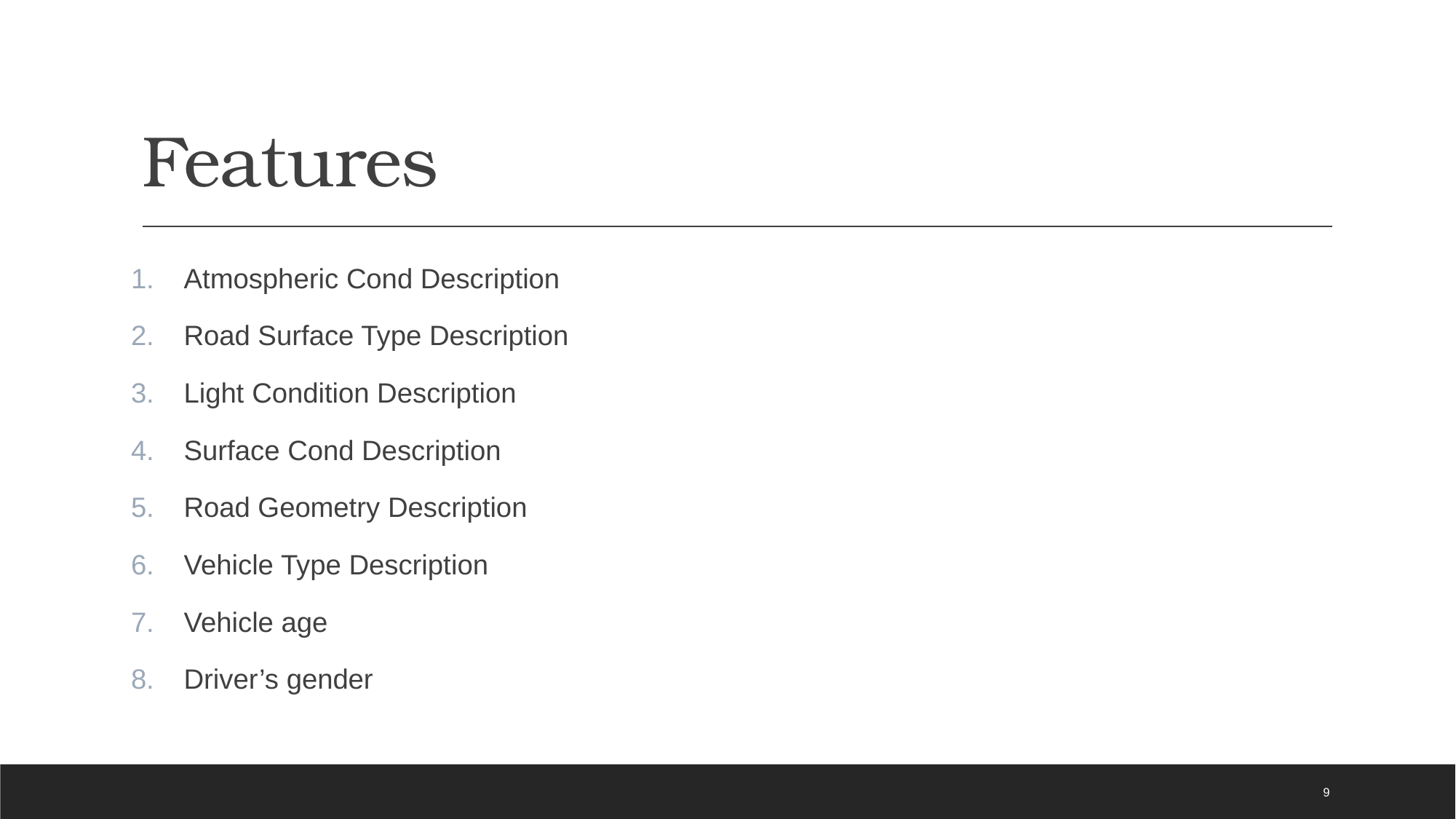

# Features
Atmospheric Cond Description
Road Surface Type Description
Light Condition Description
Surface Cond Description
Road Geometry Description
Vehicle Type Description
Vehicle age
Driver’s gender

9